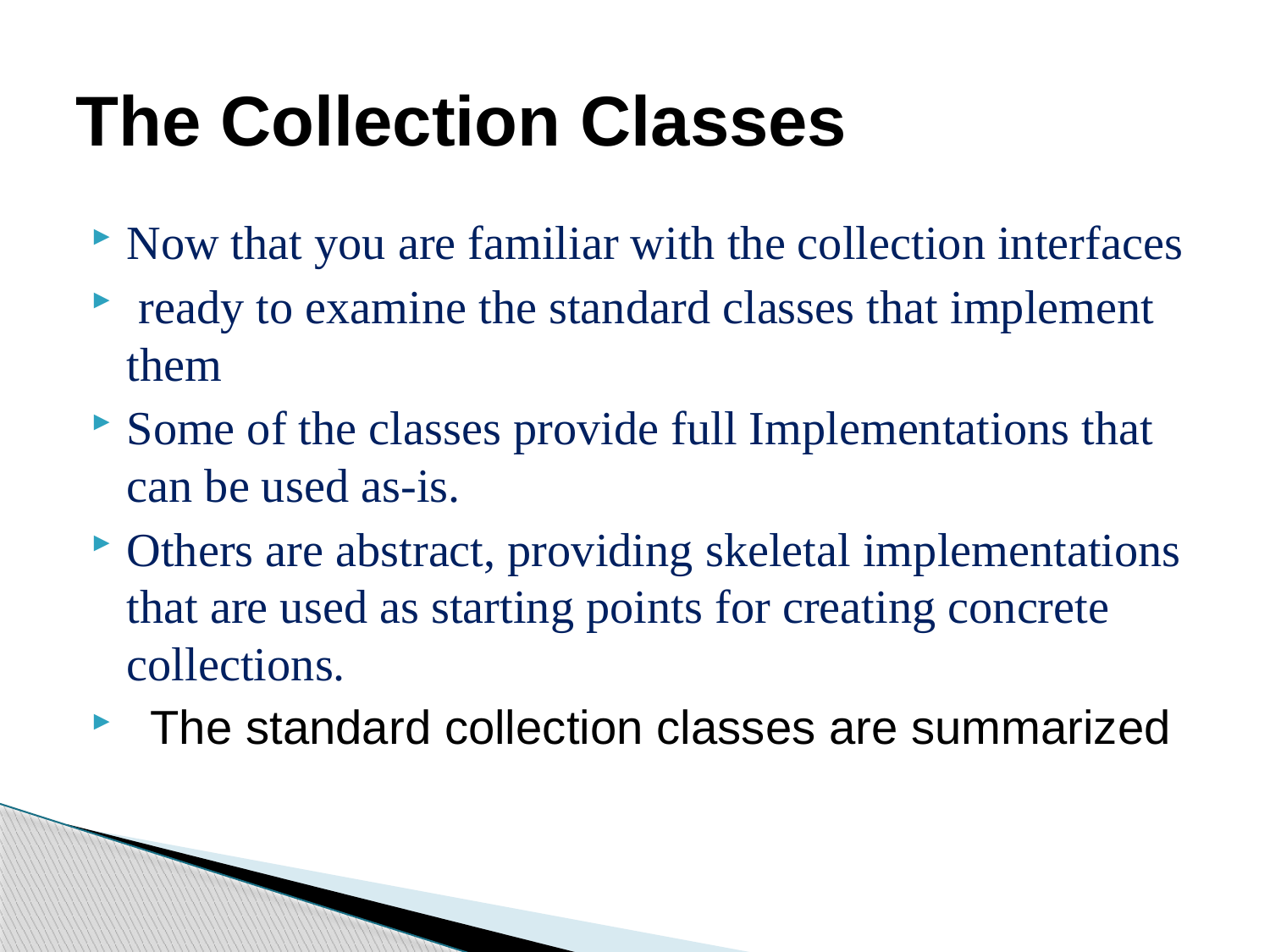

# The Collection Classes
Now that you are familiar with the collection interfaces
 ready to examine the standard classes that implement them
Some of the classes provide full Implementations that can be used as-is.
Others are abstract, providing skeletal implementations that are used as starting points for creating concrete collections.
  The standard collection classes are summarized